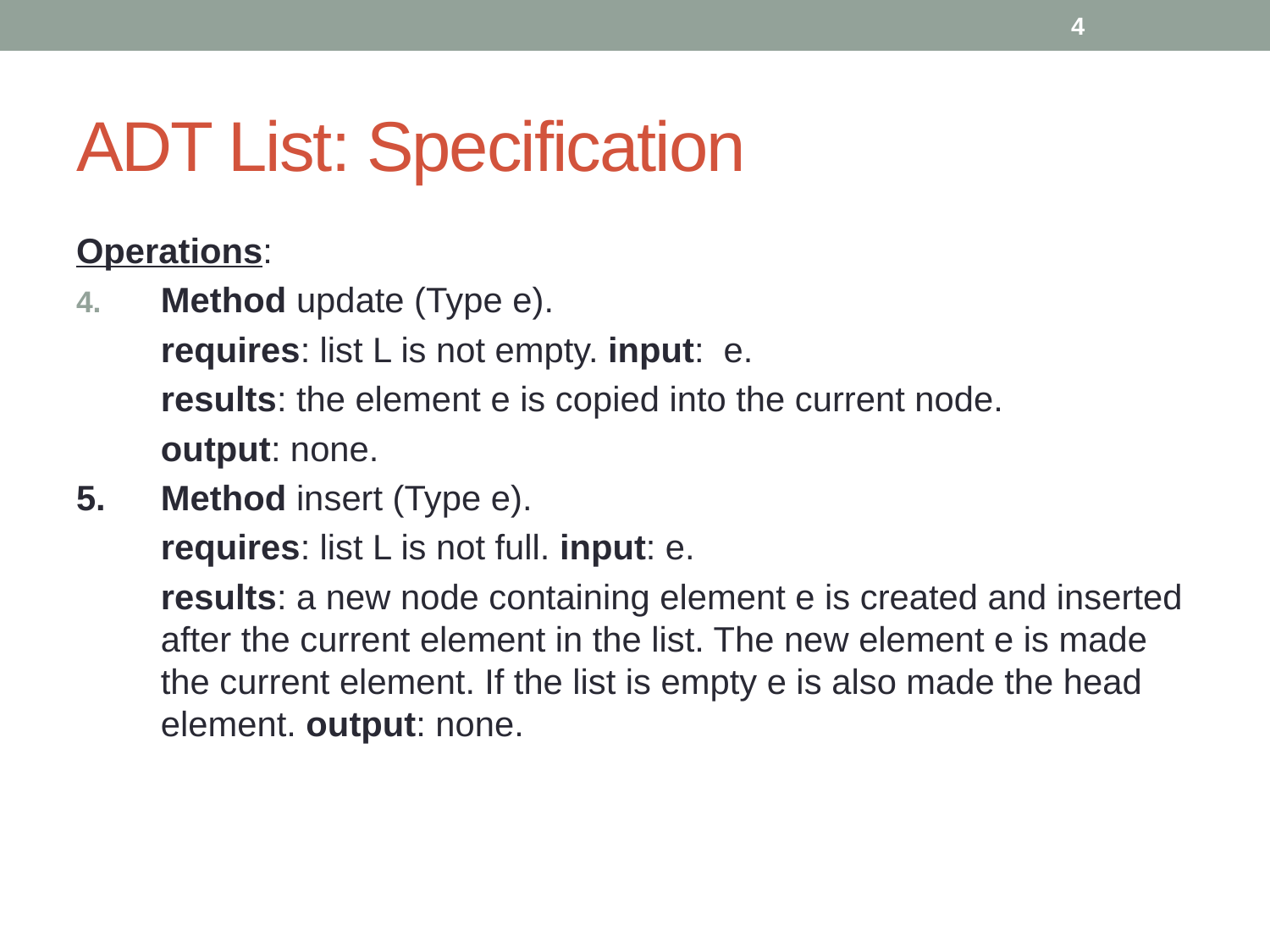

4
# ADT List: Specification
Operations:
Method update (Type e).
	requires: list L is not empty. input:  e.
	results: the element e is copied into the current node.
	output: none.
5.	Method insert (Type e).
	requires: list L is not full. input: e.
	results: a new node containing element e is created and inserted after the current element in the list. The new element e is made the current element. If the list is empty e is also made the head element. output: none.